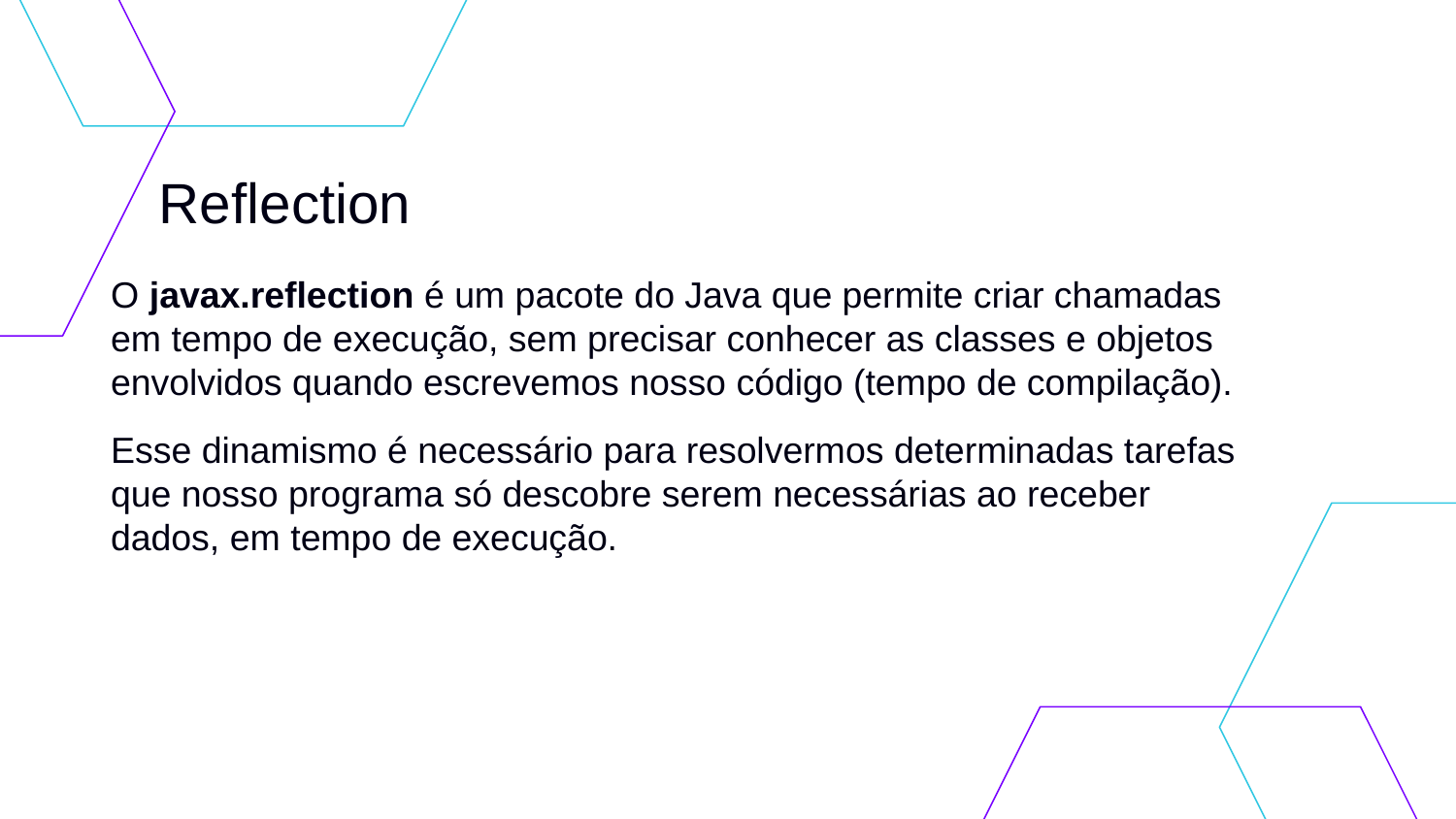

# Reflection
O javax.reflection é um pacote do Java que permite criar chamadas em tempo de execução, sem precisar conhecer as classes e objetos envolvidos quando escrevemos nosso código (tempo de compilação).
Esse dinamismo é necessário para resolvermos determinadas tarefas que nosso programa só descobre serem necessárias ao receber dados, em tempo de execução.